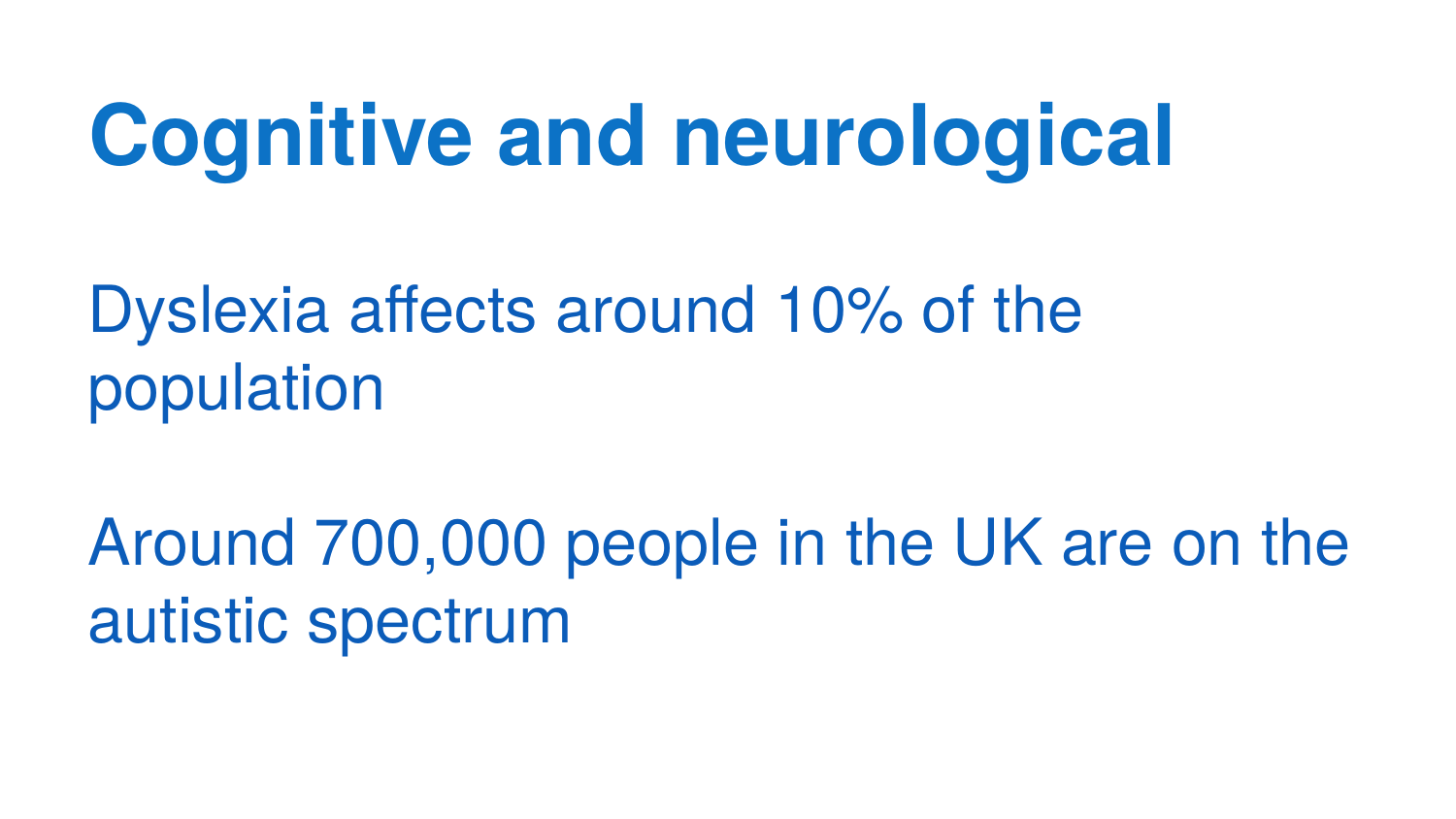

# Cognitive and neurological
Dyslexia affects around 10% of the population

Around 700,000 people in the UK are on the autistic spectrum